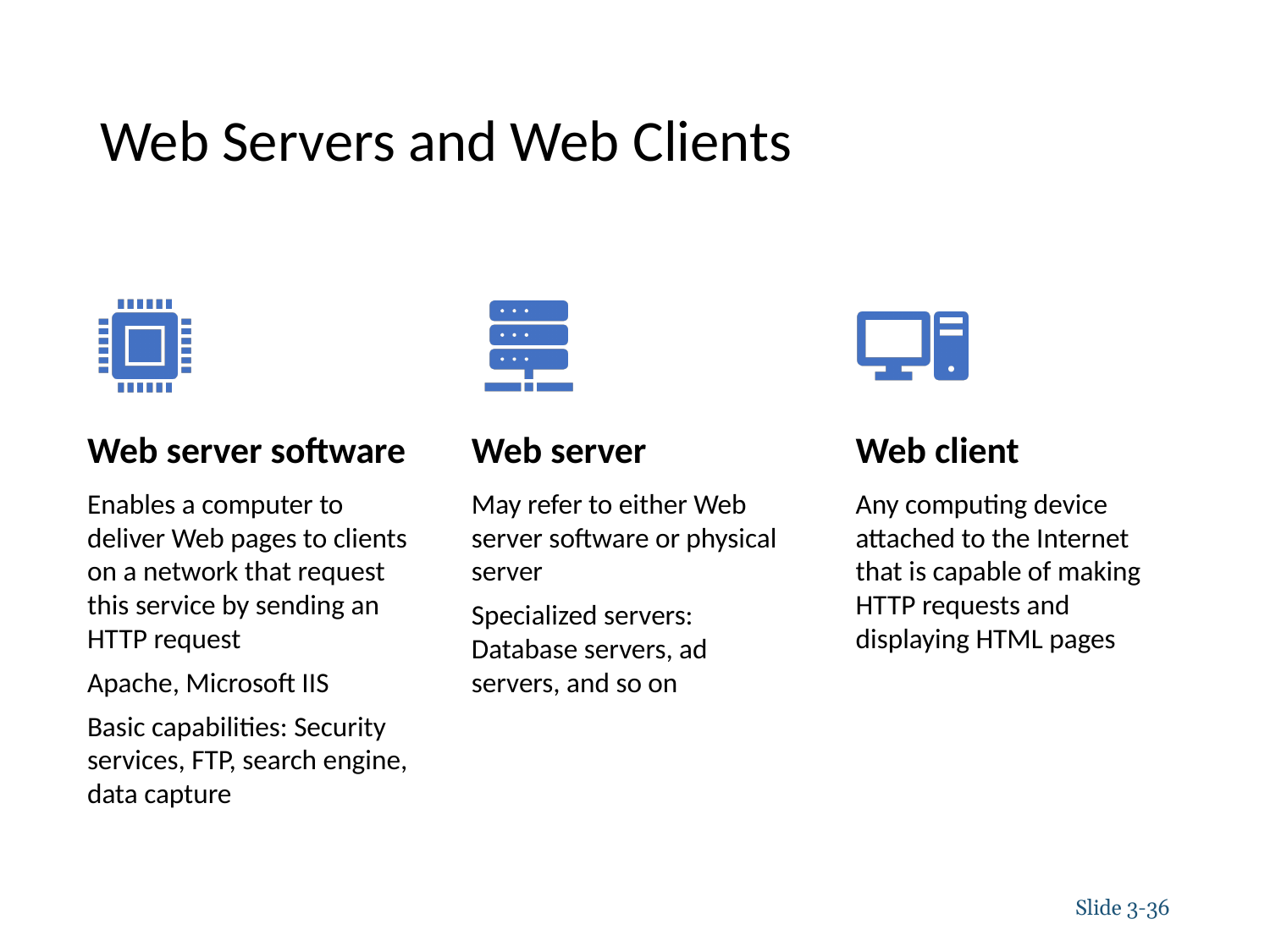

# Web Servers and Web Clients
Web server software
Enables a computer to deliver Web pages to clients on a network that request this service by sending an HTTP request
Apache, Microsoft IIS
Basic capabilities: Security services, FTP, search engine, data capture
Web server
May refer to either Web server software or physical server
Specialized servers: Database servers, ad servers, and so on
Web client
Any computing device attached to the Internet that is capable of making HTTP requests and displaying HTML pages
Slide 3-36